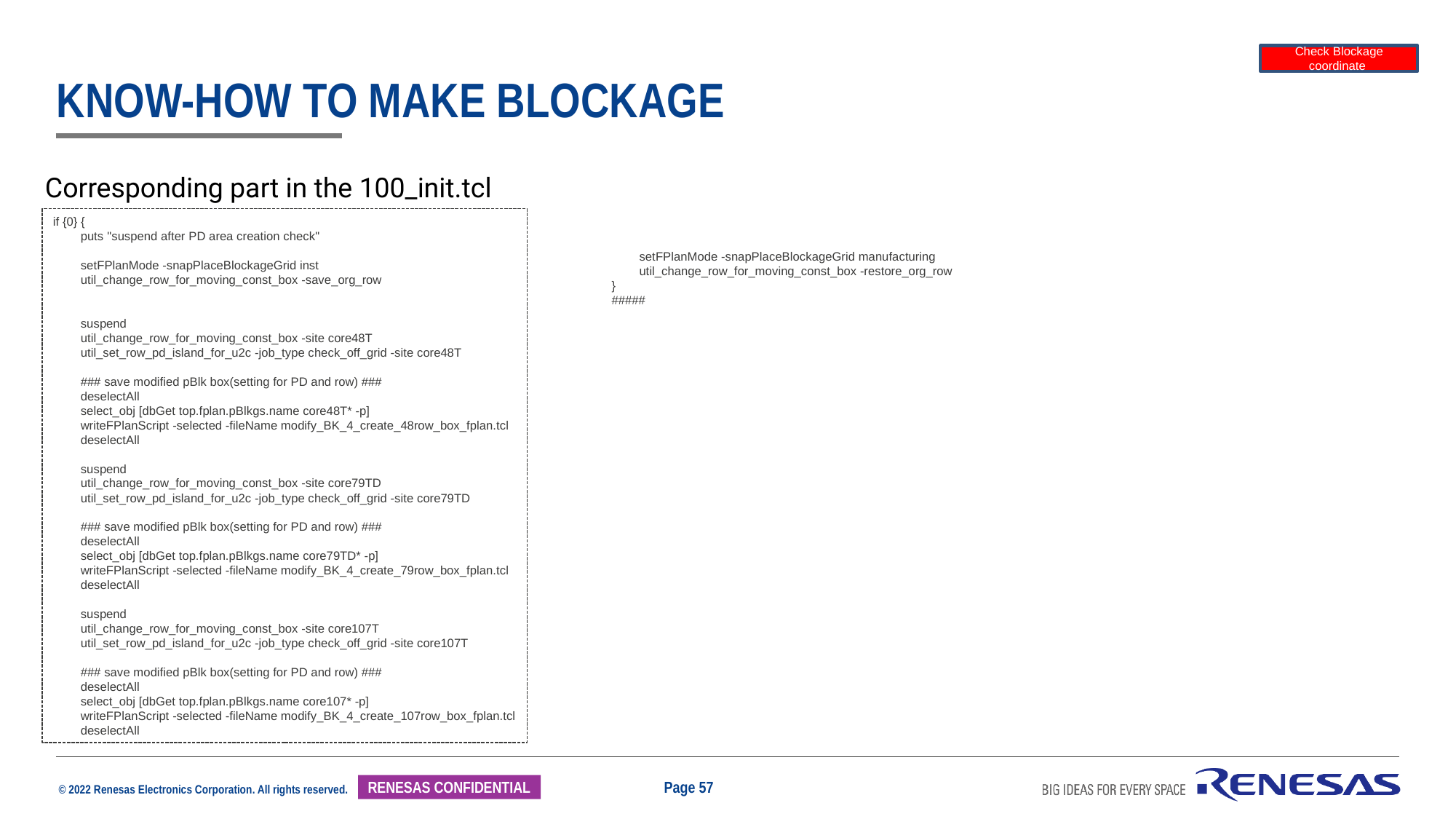

Check Blockage coordinate
# Know-how to make blockage
Corresponding part in the 100_init.tcl
if {0} {
        puts "suspend after PD area creation check"

        setFPlanMode -snapPlaceBlockageGrid inst
        util_change_row_for_moving_const_box -save_org_row

        suspend
        util_change_row_for_moving_const_box -site core48T
        util_set_row_pd_island_for_u2c -job_type check_off_grid -site core48T

        ### save modified pBlk box(setting for PD and row) ###
        deselectAll
        select_obj [dbGet top.fplan.pBlkgs.name core48T* -p]
        writeFPlanScript -selected -fileName modify_BK_4_create_48row_box_fplan.tcl
        deselectAll

        suspend
        util_change_row_for_moving_const_box -site core79TD
        util_set_row_pd_island_for_u2c -job_type check_off_grid -site core79TD

        ### save modified pBlk box(setting for PD and row) ###
        deselectAll
        select_obj [dbGet top.fplan.pBlkgs.name core79TD* -p]
        writeFPlanScript -selected -fileName modify_BK_4_create_79row_box_fplan.tcl
        deselectAll

        suspend
        util_change_row_for_moving_const_box -site core107T
        util_set_row_pd_island_for_u2c -job_type check_off_grid -site core107T

        ### save modified pBlk box(setting for PD and row) ###
        deselectAll
        select_obj [dbGet top.fplan.pBlkgs.name core107* -p]
        writeFPlanScript -selected -fileName modify_BK_4_create_107row_box_fplan.tcl
        deselectAll

        setFPlanMode -snapPlaceBlockageGrid manufacturing
        util_change_row_for_moving_const_box -restore_org_row
}
#####